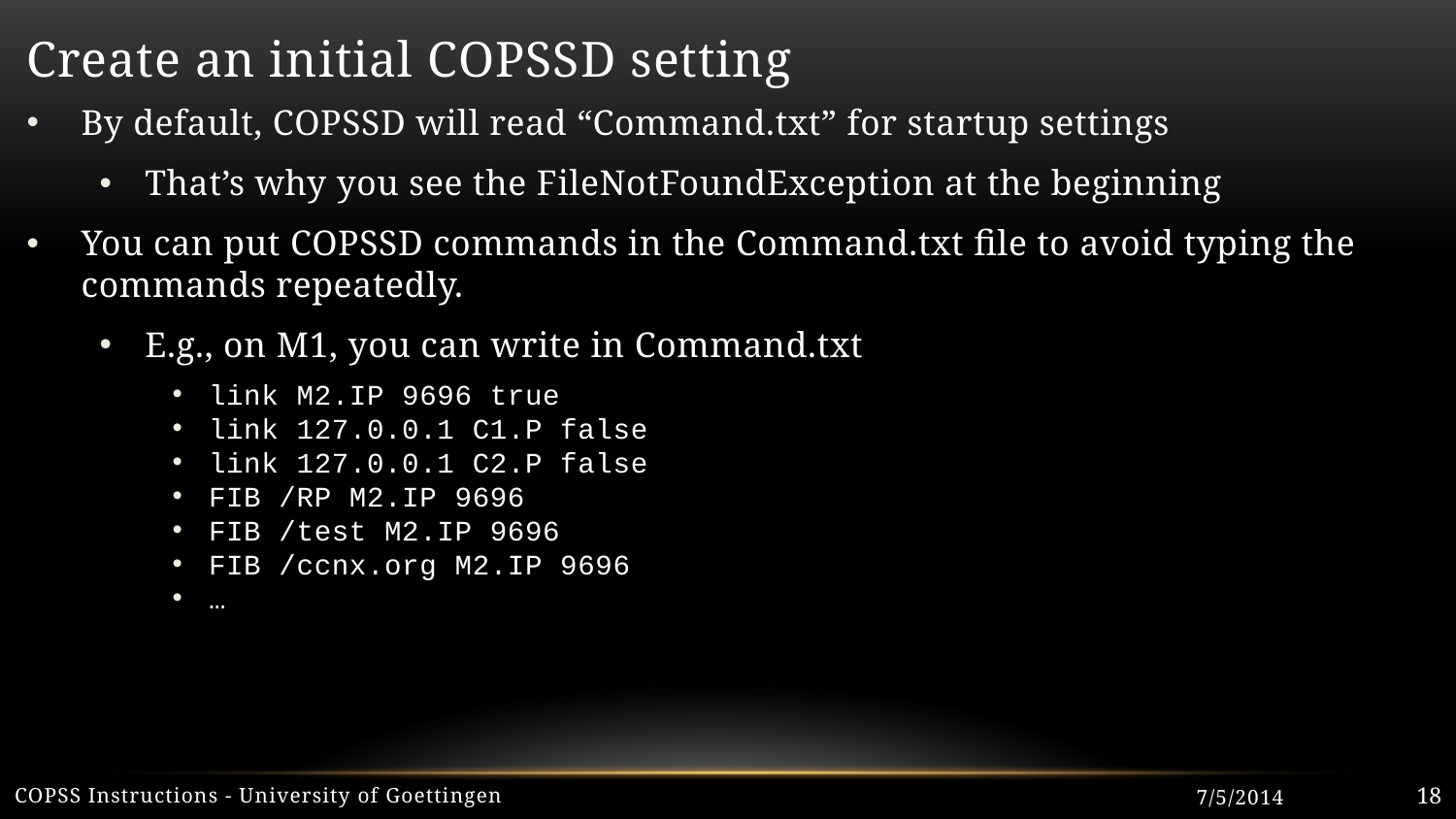

# Create an initial COPSSD setting
By default, COPSSD will read “Command.txt” for startup settings
That’s why you see the FileNotFoundException at the beginning
You can put COPSSD commands in the Command.txt file to avoid typing the commands repeatedly.
E.g., on M1, you can write in Command.txt
link M2.IP 9696 true
link 127.0.0.1 C1.P false
link 127.0.0.1 C2.P false
FIB /RP M2.IP 9696
FIB /test M2.IP 9696
FIB /ccnx.org M2.IP 9696
…
COPSS Instructions - University of Goettingen
7/5/2014
18